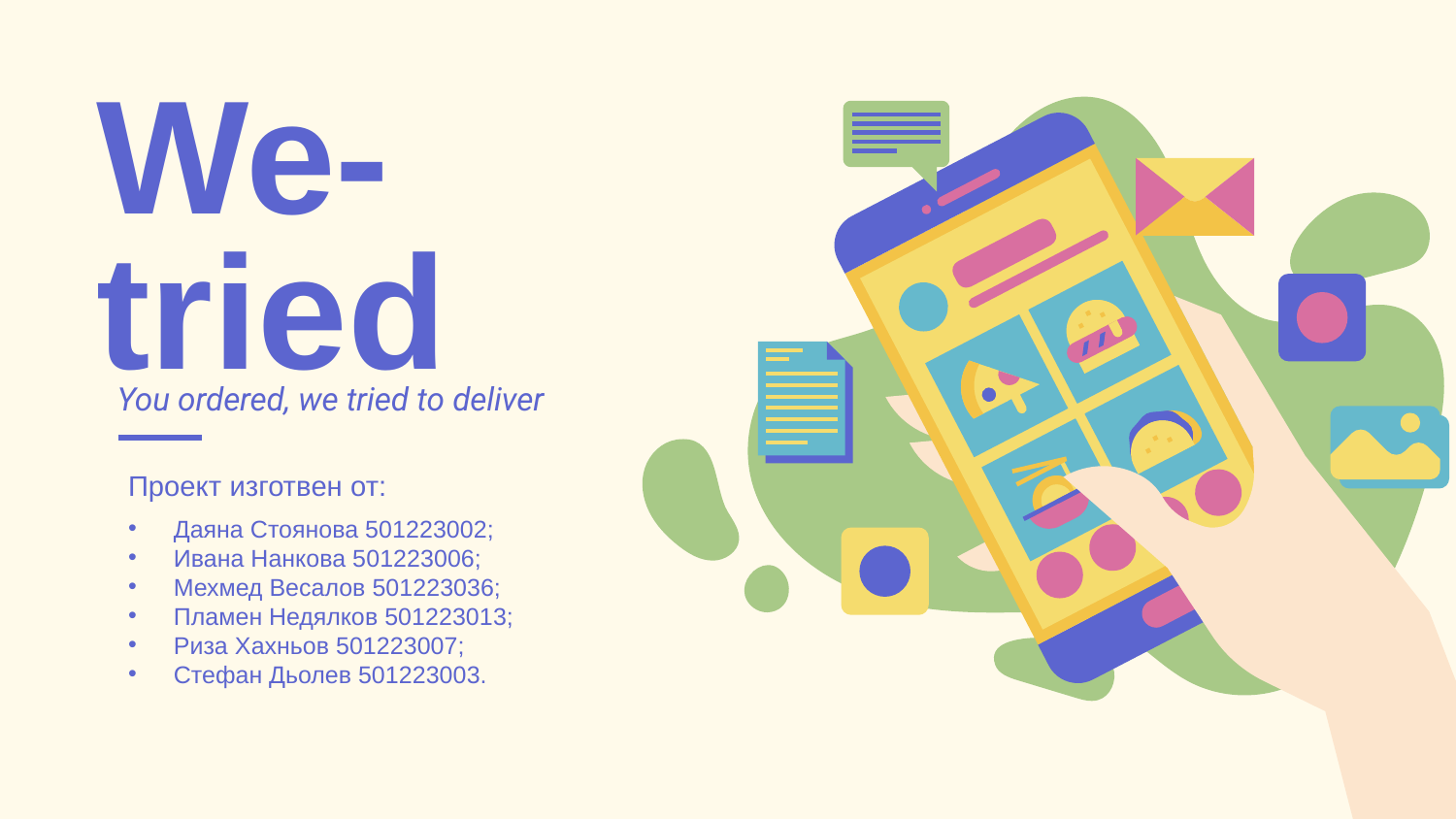

# We-tried
You ordered, we tried to deliver
Проект изготвен от:
Даяна Стоянова 501223002;
Ивана Нанкова 501223006;
Мехмед Весалов 501223036;
Пламен Недялков 501223013;
Риза Хахньов 501223007;
Стефан Дьолев 501223003.